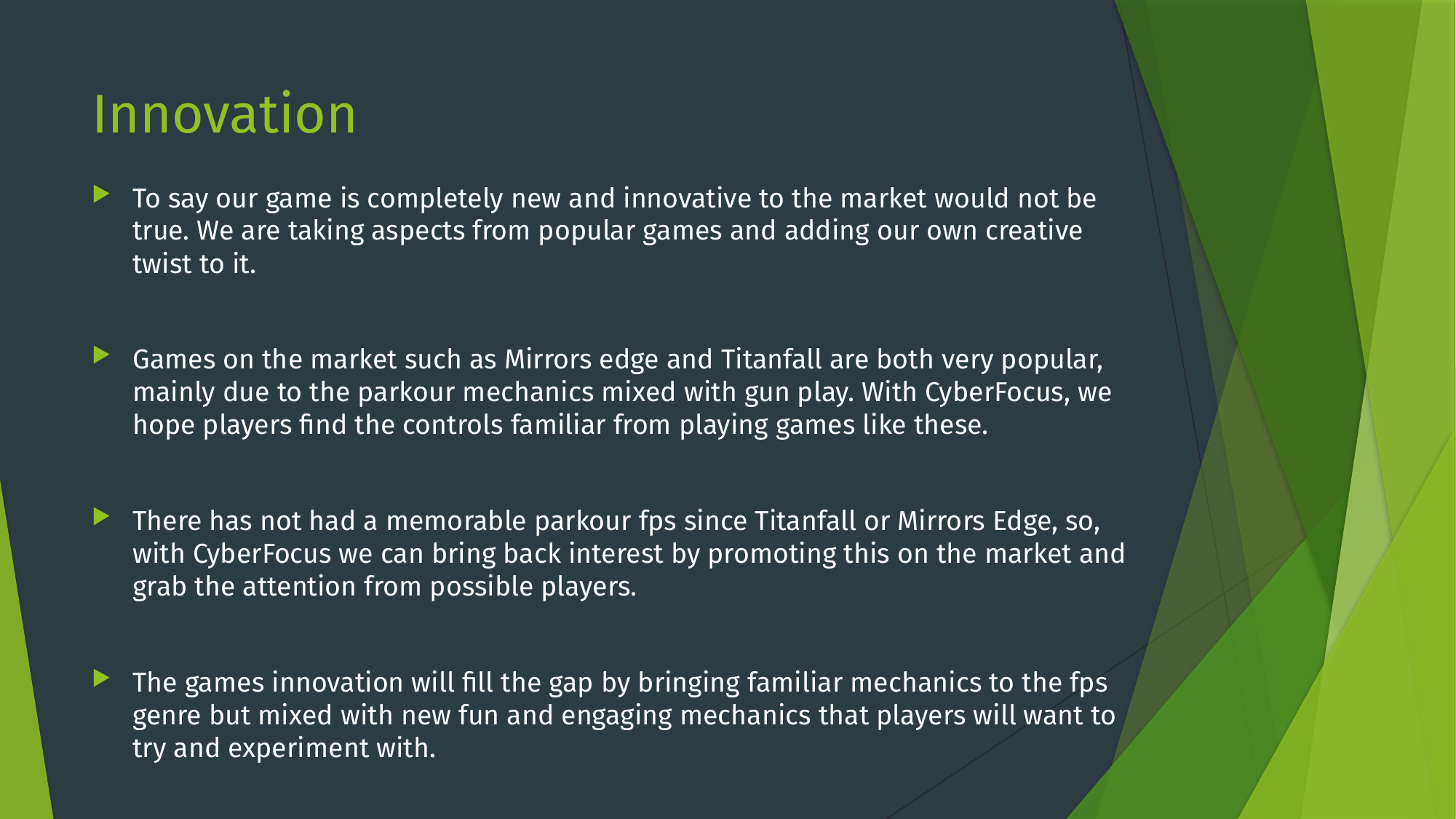

# Innovation
To say our game is completely new and innovative to the market would not be true. We are taking aspects from popular games and adding our own creative twist to it.

Games on the market such as Mirrors edge and Titanfall are both very popular, mainly due to the parkour mechanics mixed with gun play. With CyberFocus, we hope players find the controls familiar from playing games like these.

There has not had a memorable parkour fps since Titanfall or Mirrors Edge, so, with CyberFocus we can bring back interest by promoting this on the market and grab the attention from possible players.

The games innovation will fill the gap by bringing familiar mechanics to the fps genre but mixed with new fun and engaging mechanics that players will want to try and experiment with.